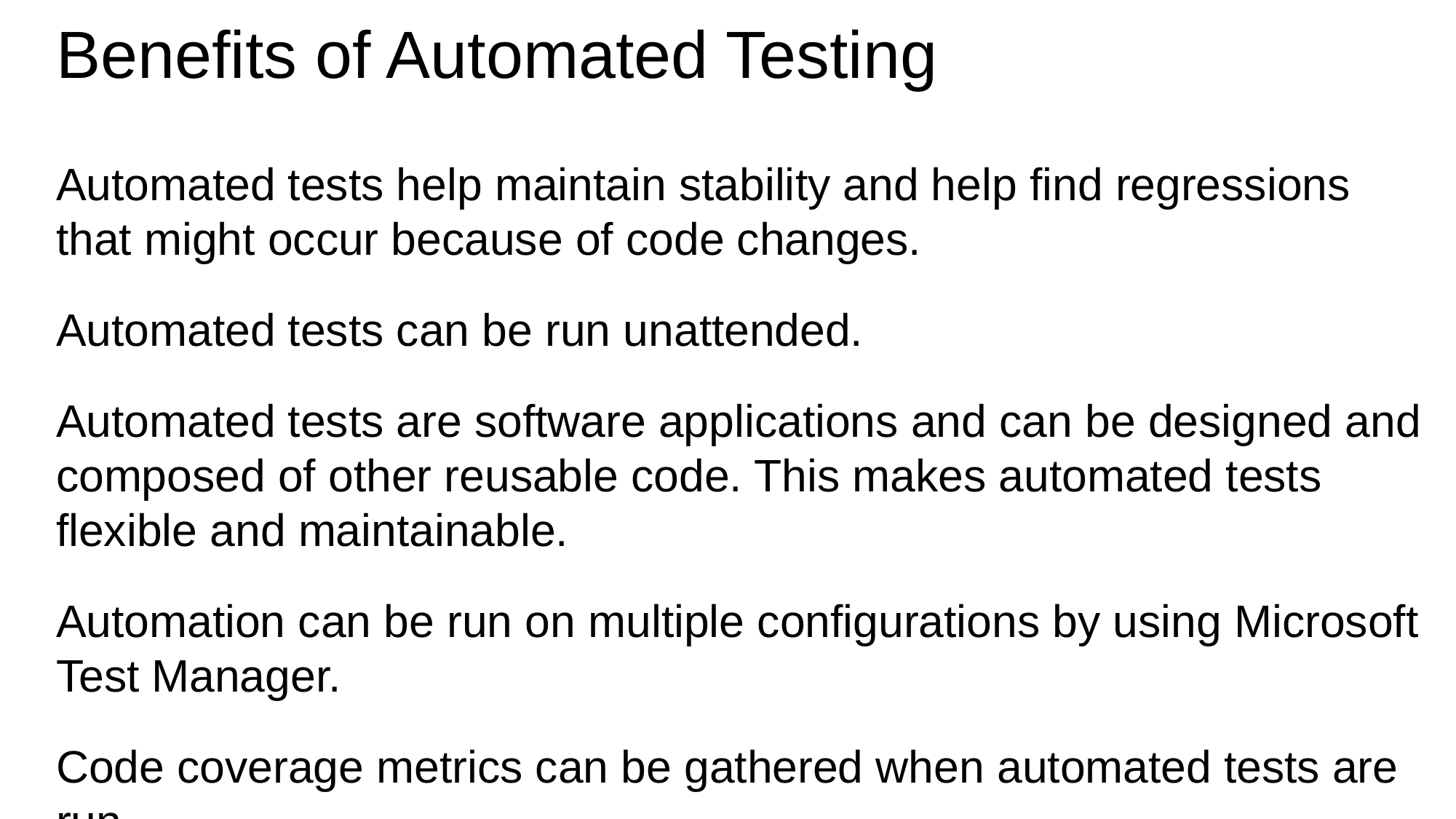

# Benefits of Automated Testing
Automated tests help maintain stability and help find regressions that might occur because of code changes.
Automated tests can be run unattended.
Automated tests are software applications and can be designed and composed of other reusable code. This makes automated tests flexible and maintainable.
Automation can be run on multiple configurations by using Microsoft Test Manager.
Code coverage metrics can be gathered when automated tests are run.